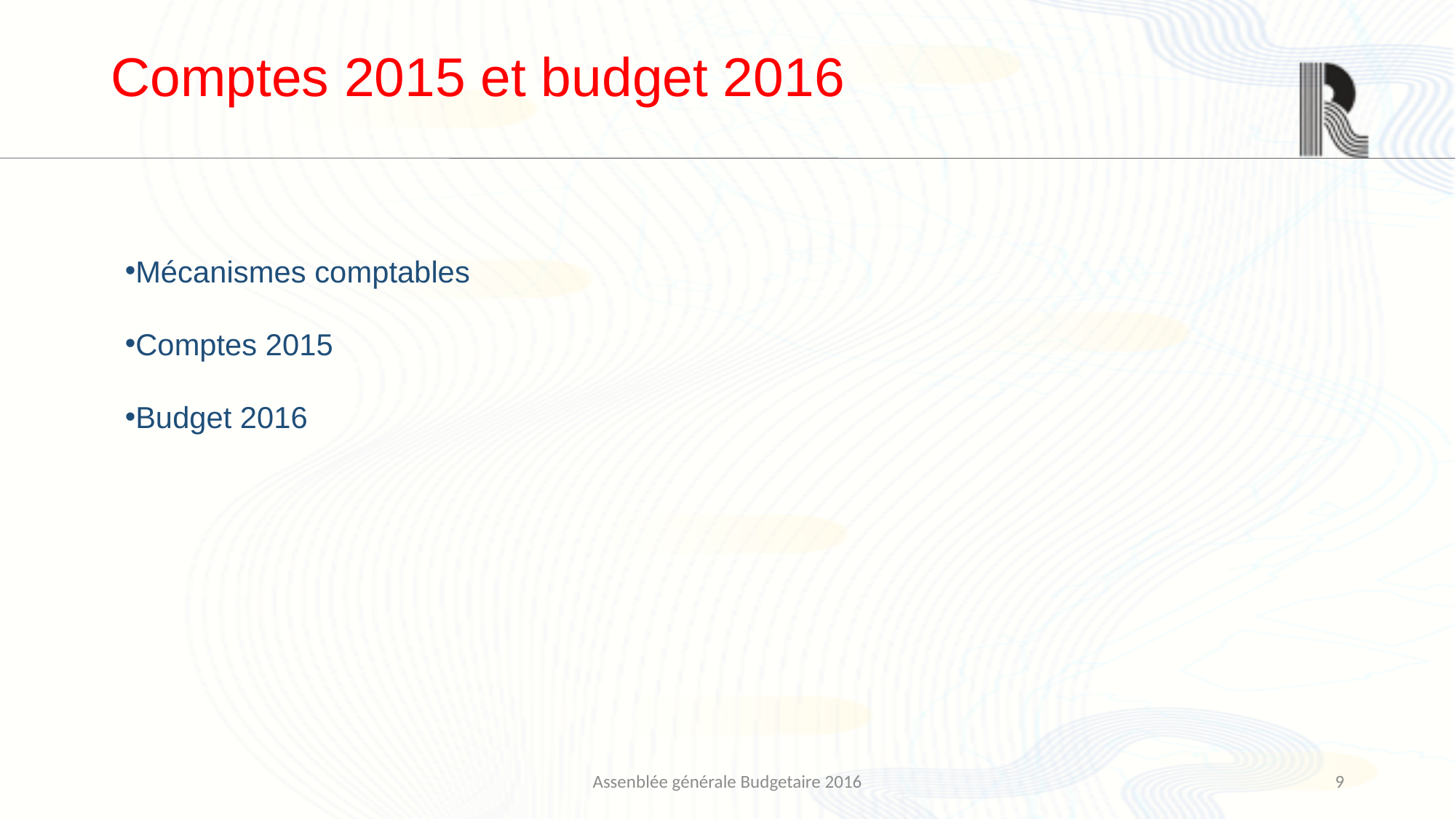

# Comptes 2015 et budget 2016
Mécanismes comptables
Comptes 2015
Budget 2016
Assenblée générale Budgetaire 2016
9